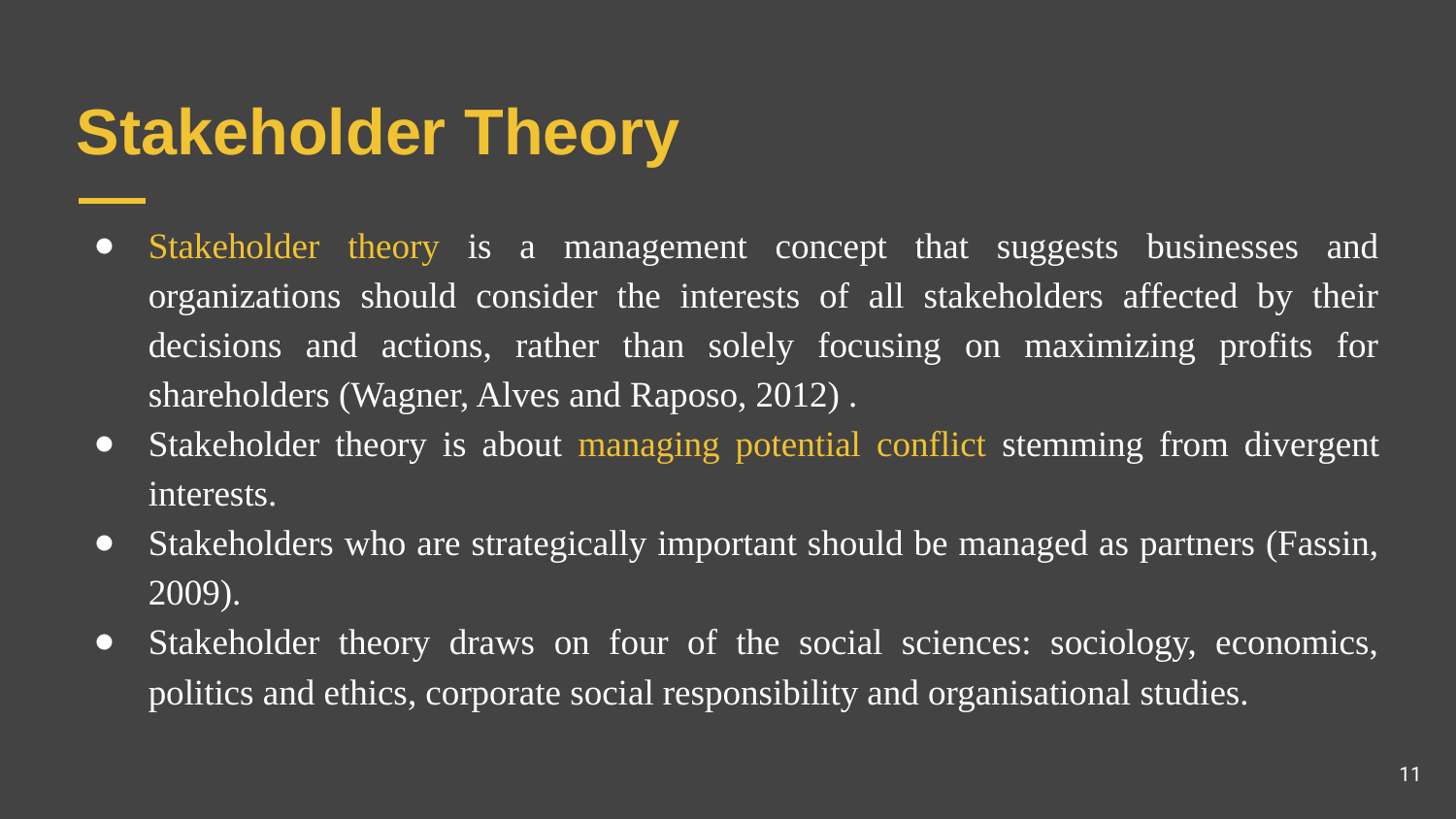

# Stakeholder Theory
Stakeholder theory is a management concept that suggests businesses and organizations should consider the interests of all stakeholders affected by their decisions and actions, rather than solely focusing on maximizing profits for shareholders (Wagner, Alves and Raposo, 2012) .
Stakeholder theory is about managing potential conflict stemming from divergent interests.
Stakeholders who are strategically important should be managed as partners (Fassin, 2009).
Stakeholder theory draws on four of the social sciences: sociology, economics, politics and ethics, corporate social responsibility and organisational studies.

11